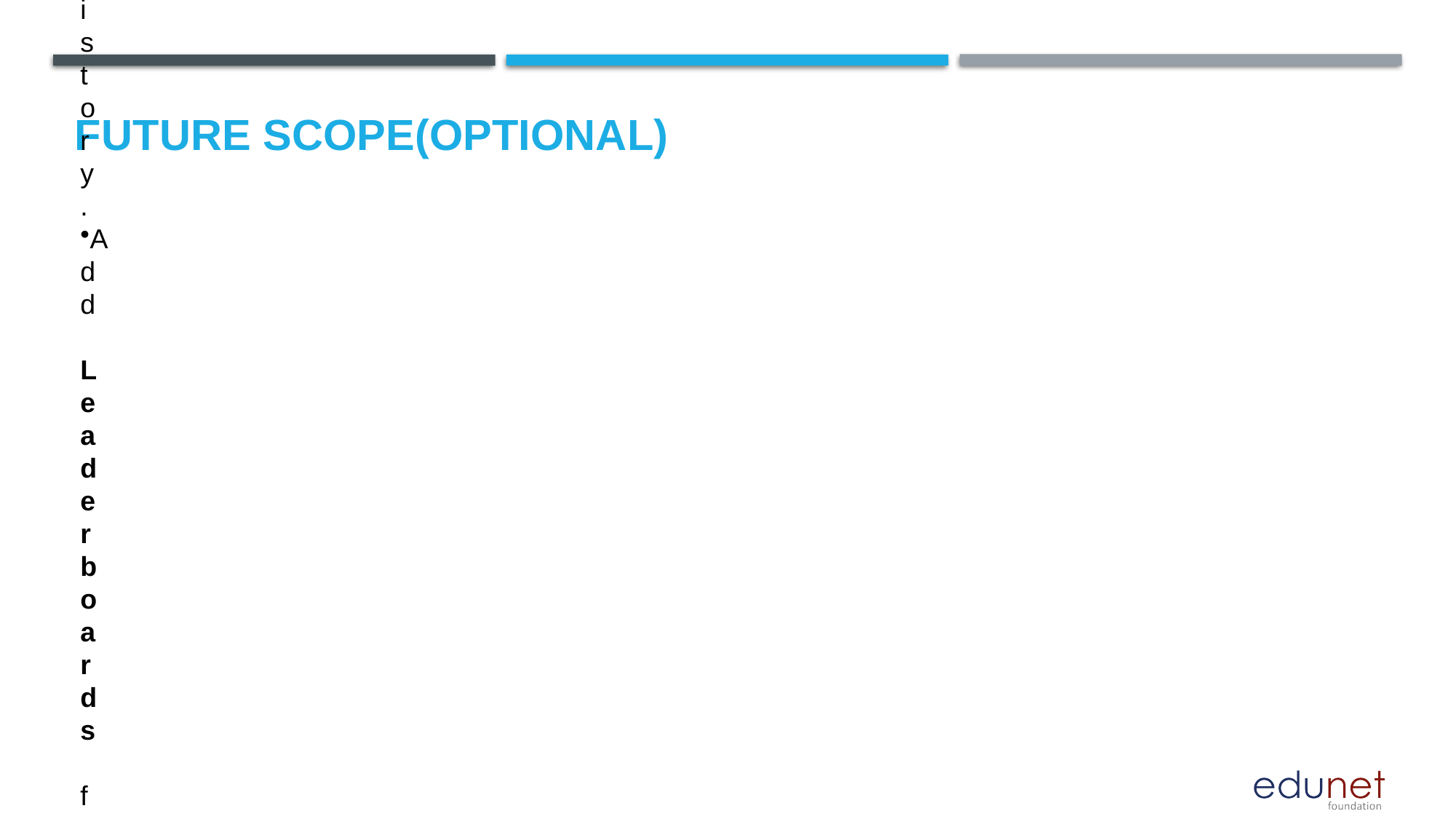

Future scope(Optional)
Add Review Answers (currently alert placeholder).
Integrate Local Storage / Database to save user history.
Add Leaderboards for competitive use.
Use AI for adaptive difficulty questions.
Multi-user quiz sessions for classrooms.